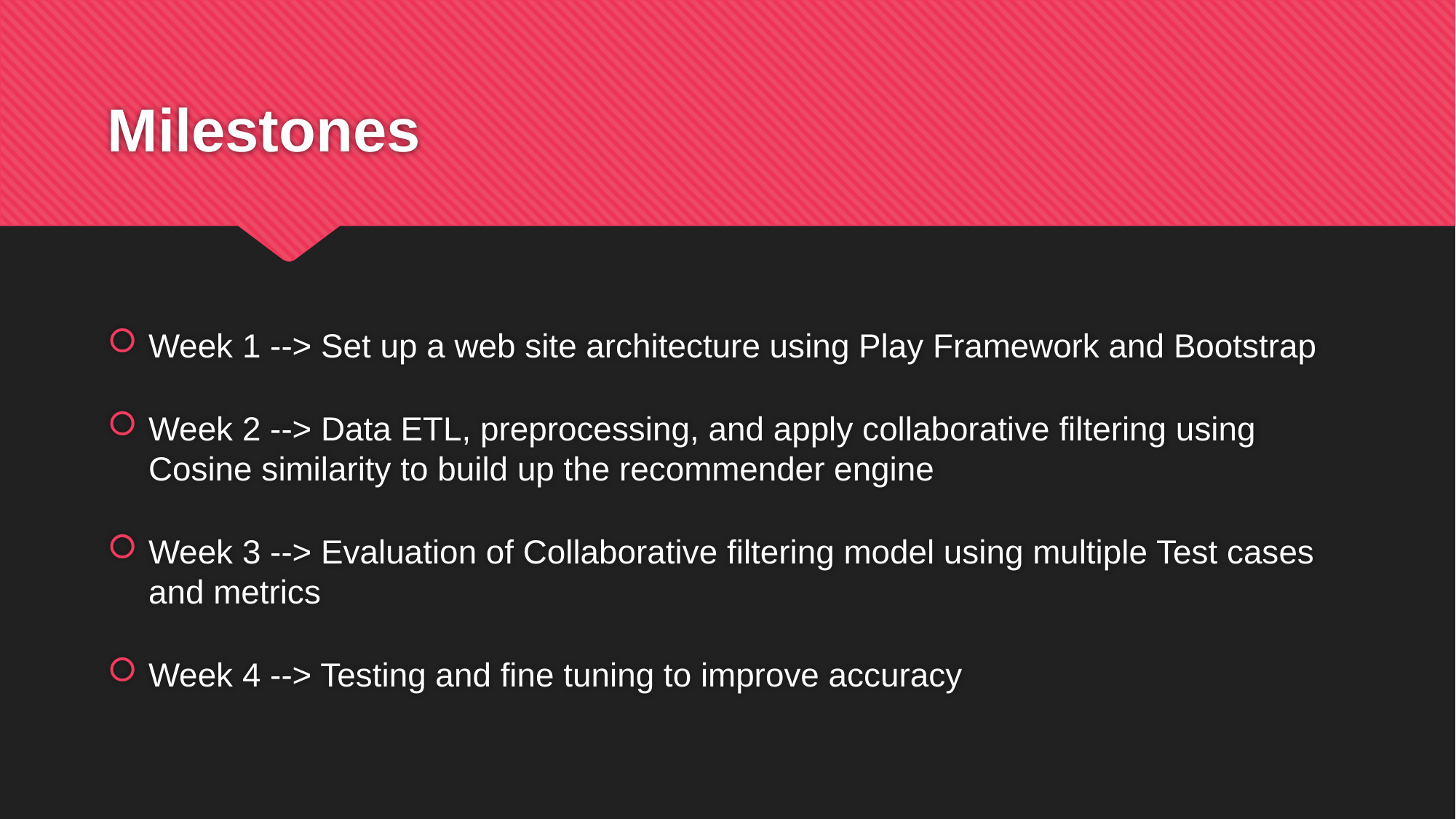

# Milestones
Week 1 --> Set up a web site architecture using Play Framework and Bootstrap
Week 2 --> Data ETL, preprocessing, and apply collaborative filtering using Cosine similarity to build up the recommender engine
Week 3 --> Evaluation of Collaborative filtering model using multiple Test cases and metrics
Week 4 --> Testing and fine tuning to improve accuracy